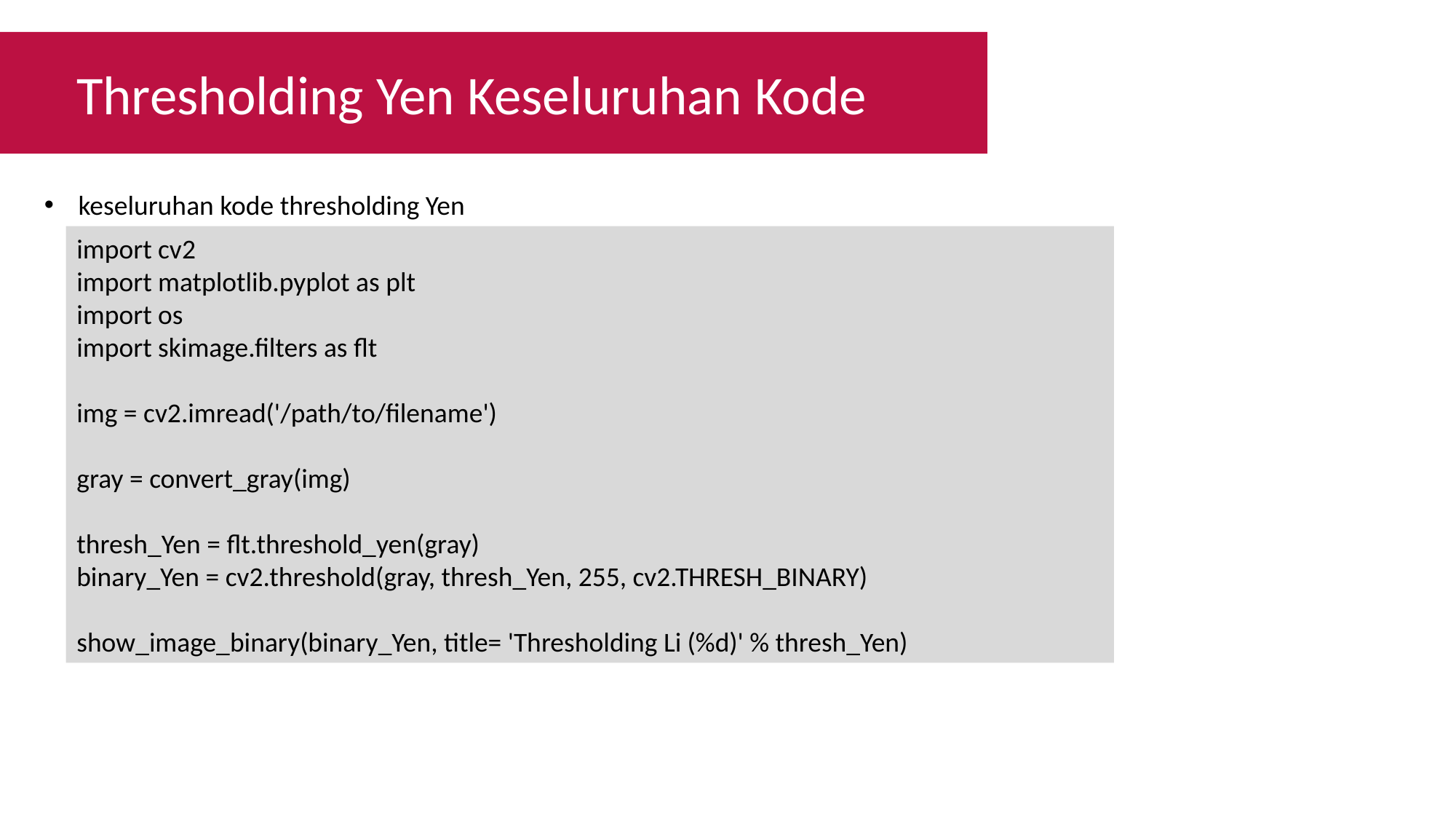

Thresholding Yen Keseluruhan Kode
keseluruhan kode thresholding Yen
import cv2
import matplotlib.pyplot as plt
import os
import skimage.filters as flt

img = cv2.imread('/path/to/filename')

gray = convert_gray(img)

thresh_Yen = flt.threshold_yen(gray)
binary_Yen = cv2.threshold(gray, thresh_Yen, 255, cv2.THRESH_BINARY)

show_image_binary(binary_Yen, title= 'Thresholding Li (%d)' % thresh_Yen)